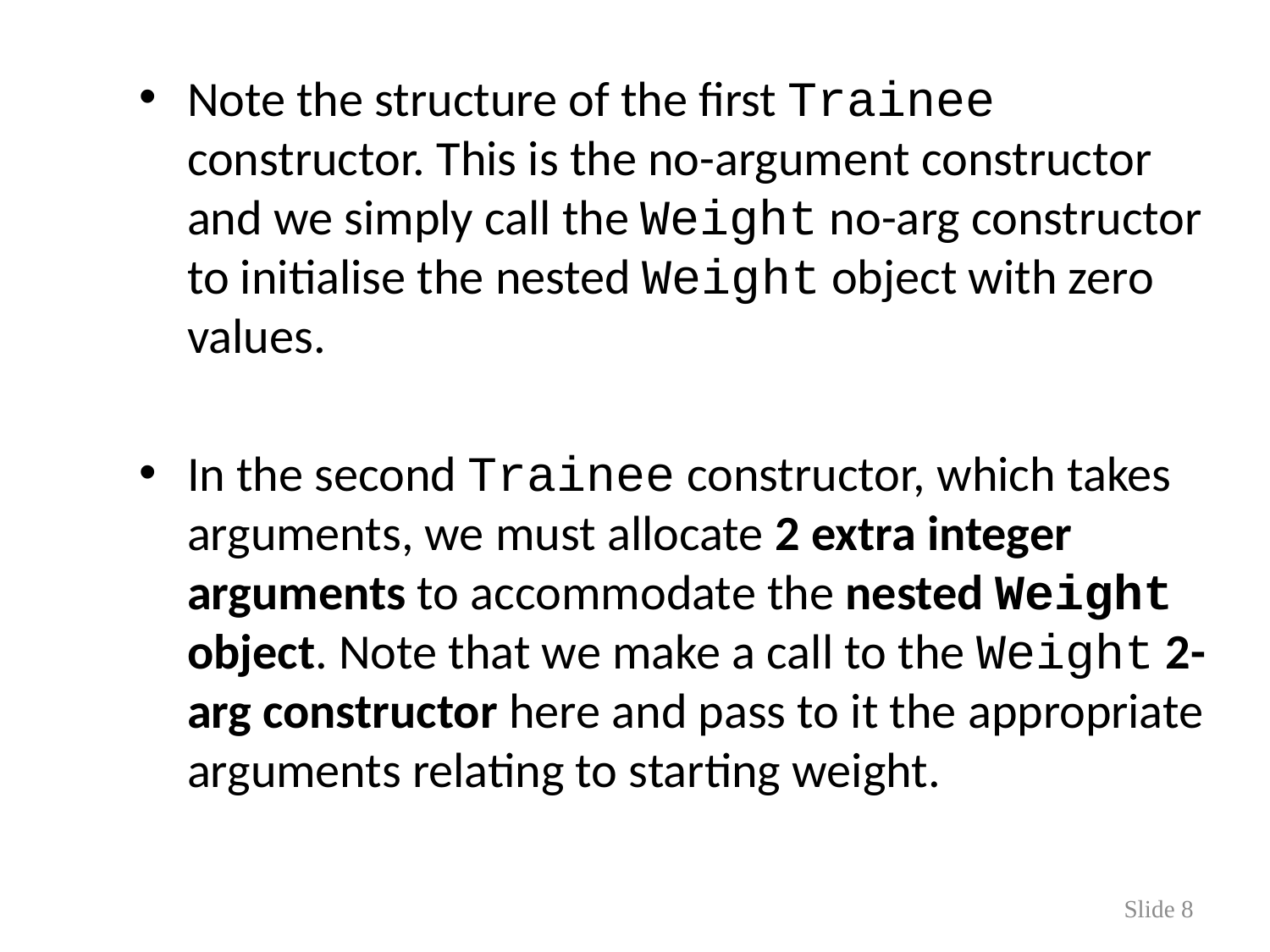

Note the structure of the first Trainee constructor. This is the no-argument constructor and we simply call the Weight no-arg constructor to initialise the nested Weight object with zero values.

In the second Trainee constructor, which takes arguments, we must allocate 2 extra integer arguments to accommodate the nested Weight object. Note that we make a call to the Weight 2-arg constructor here and pass to it the appropriate arguments relating to starting weight.
Slide 8